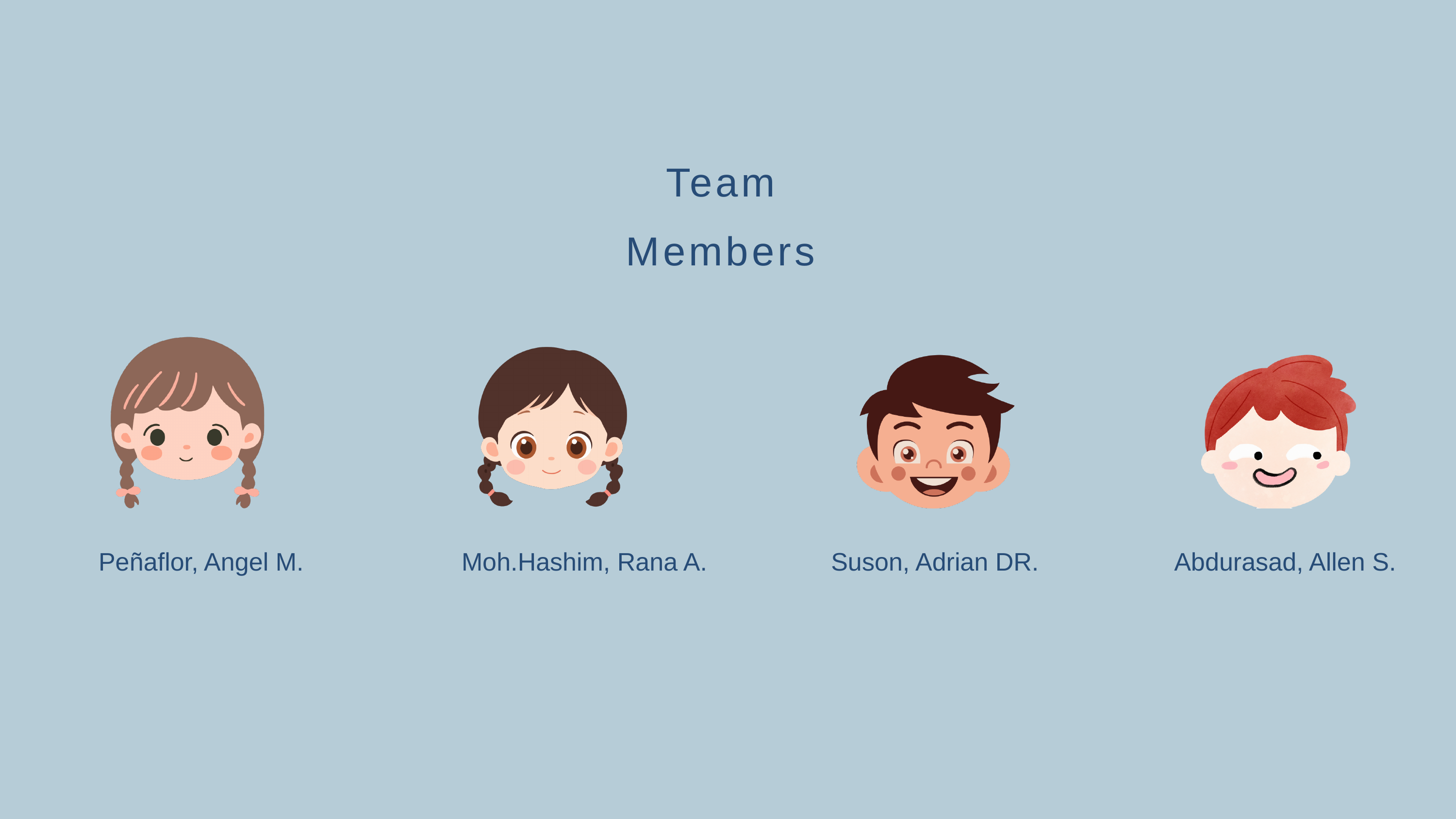

Team
Members

Peñaflor, Angel M.
Moh.Hashim, Rana A.
Suson, Adrian DR.
Abdurasad, Allen S.